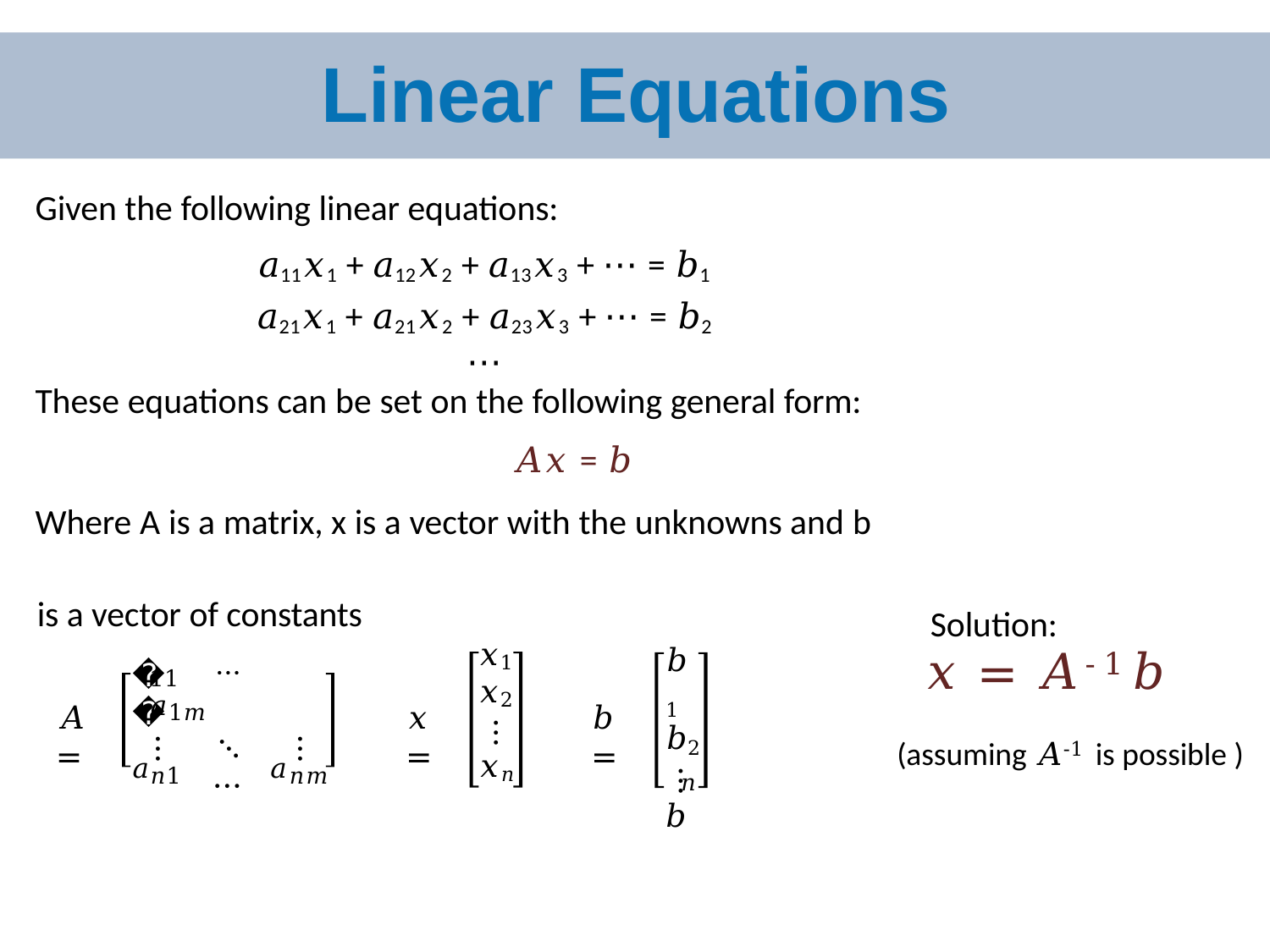

# Linear Equations
Given the following linear equations:
𝑎11𝑥1 + 𝑎12𝑥2 + 𝑎13𝑥3 + ⋯ = 𝑏1
𝑎21𝑥1 + 𝑎21𝑥2 + 𝑎23𝑥3 + ⋯ = 𝑏2
⋯
These equations can be set on the following general form:
𝐴𝑥 = 𝑏
Where A is a matrix, x is a vector with the unknowns and b
is a vector of constants
Solution:
𝑥 = 𝐴-1𝑏
(assuming 𝐴-1 is possible )
𝑥1
𝑥2
⋮
𝑥𝑛
𝑏1
𝑏2
⋮
𝑏

𝑎
11	⋯	𝑎1𝑚
⋮	⋱	⋮
⋯

𝑥 =
𝑏 =
𝐴 =
𝑎𝑛1
𝑎𝑛𝑚
𝑛